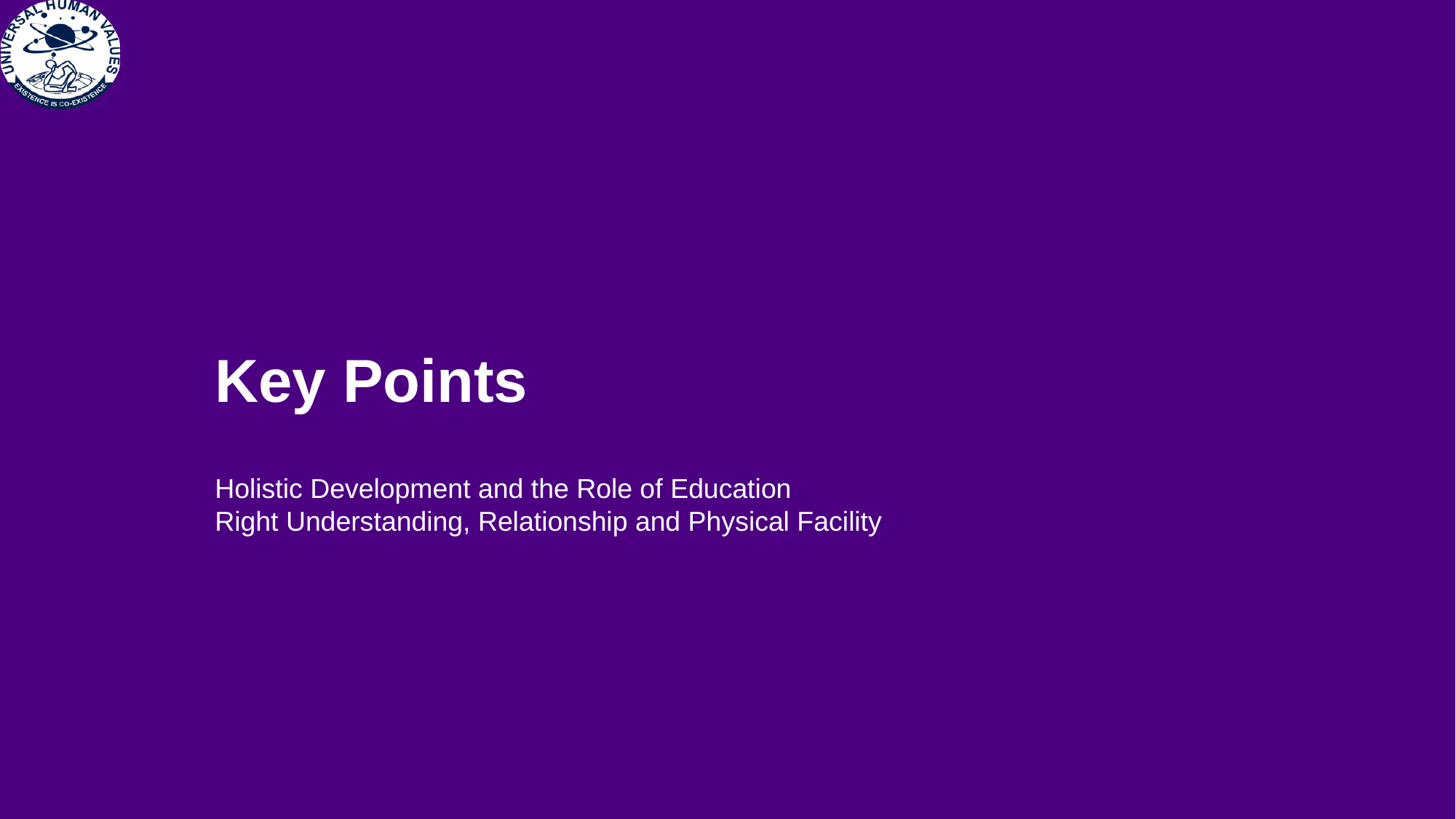

# Key Points
Holistic Development and the Role of Education
Right Understanding, Relationship and Physical Facility